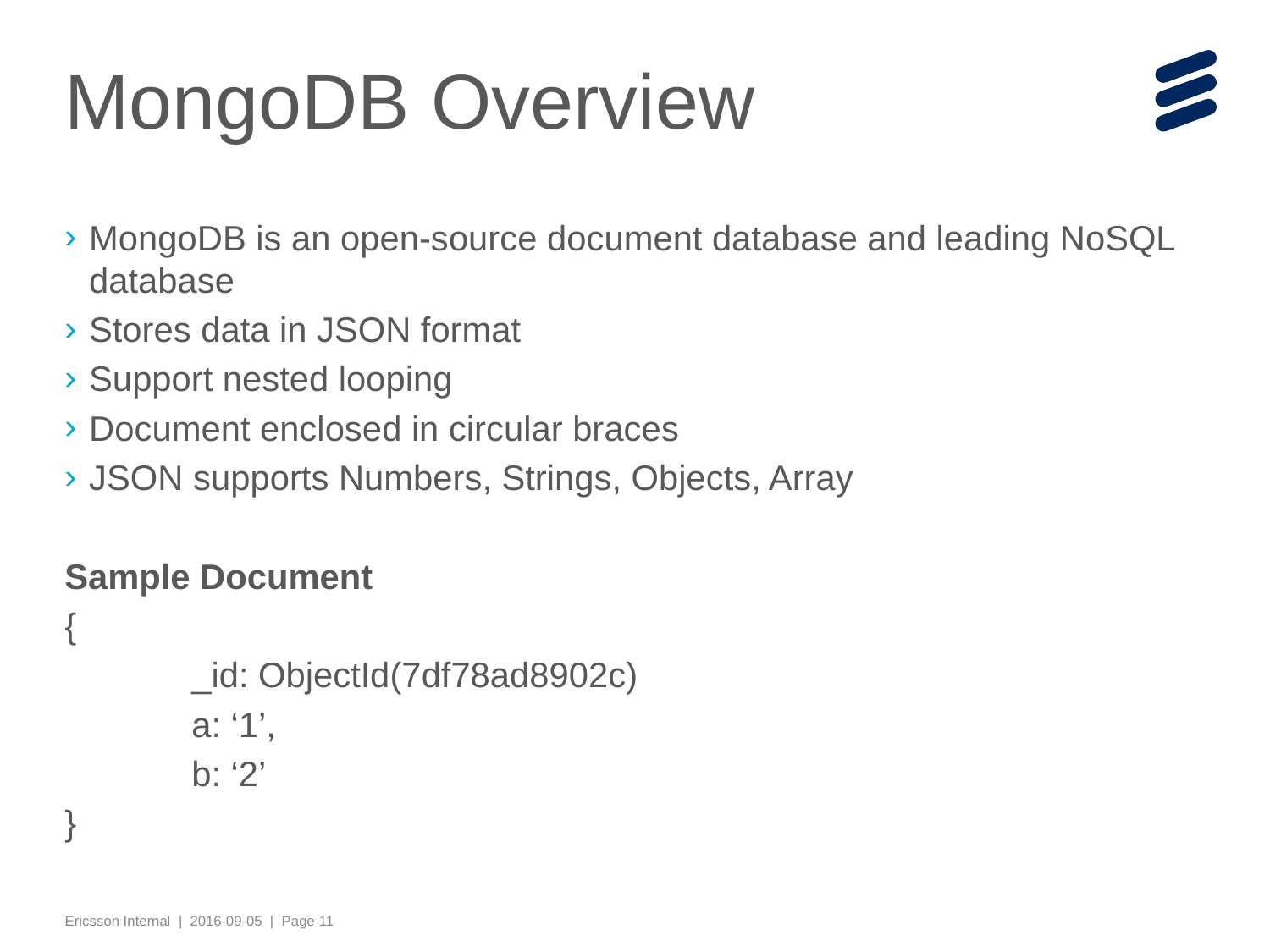

# MongoDB Overview
MongoDB is an open-source document database and leading NoSQL database
Stores data in JSON format
Support nested looping
Document enclosed in circular braces
JSON supports Numbers, Strings, Objects, Array

Sample Document
{
	_id: ObjectId(7df78ad8902c)
	a: ‘1’,
	b: ‘2’
}